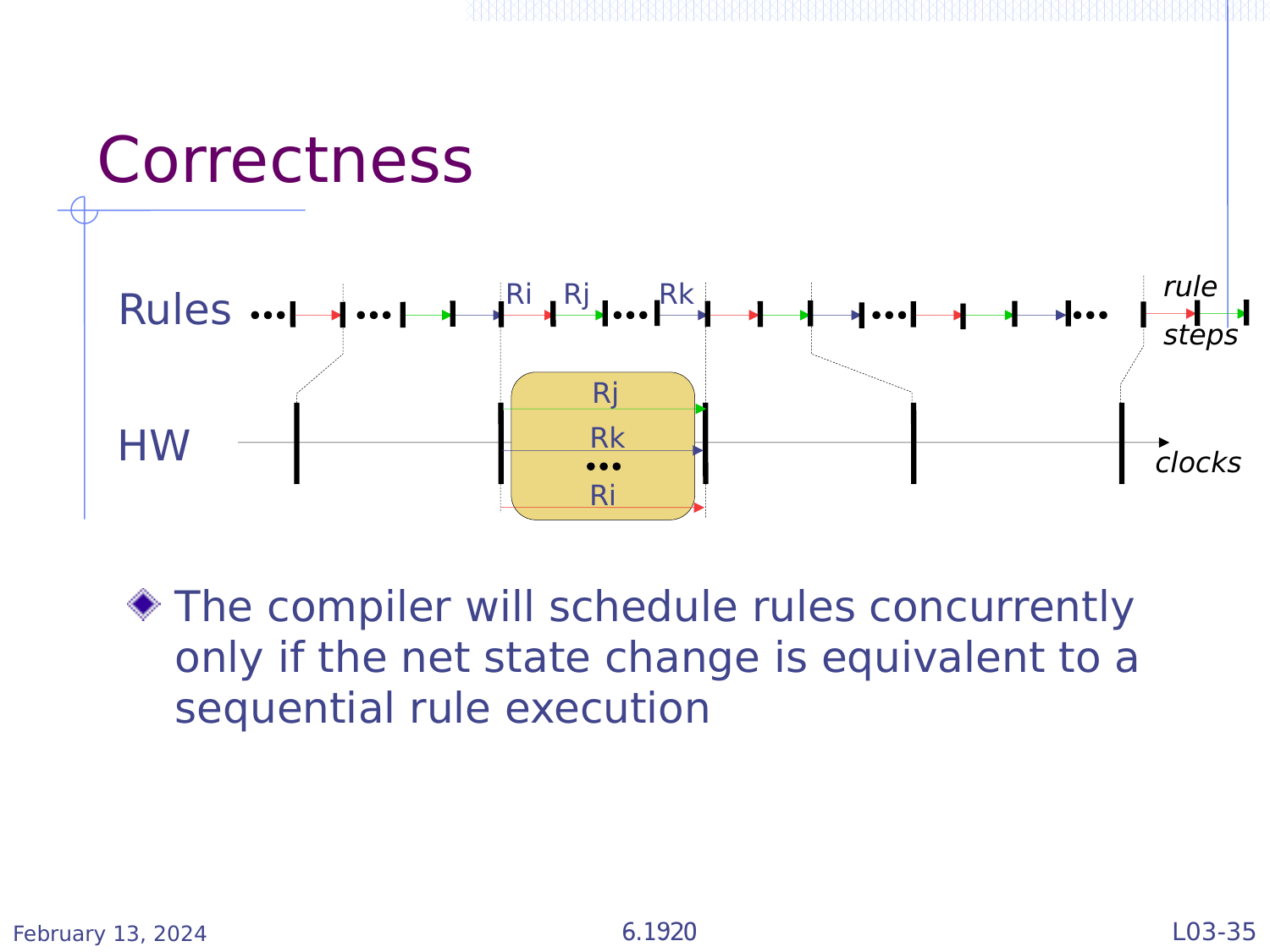

# Correctness
rule
steps
Ri
Rj
Rk

Rules

Rj

HW
Rk
clocks

Ri

The compiler will schedule rules concurrently only if the net state change is equivalent to a sequential rule execution
February 13, 2024
6.1920
L03-35